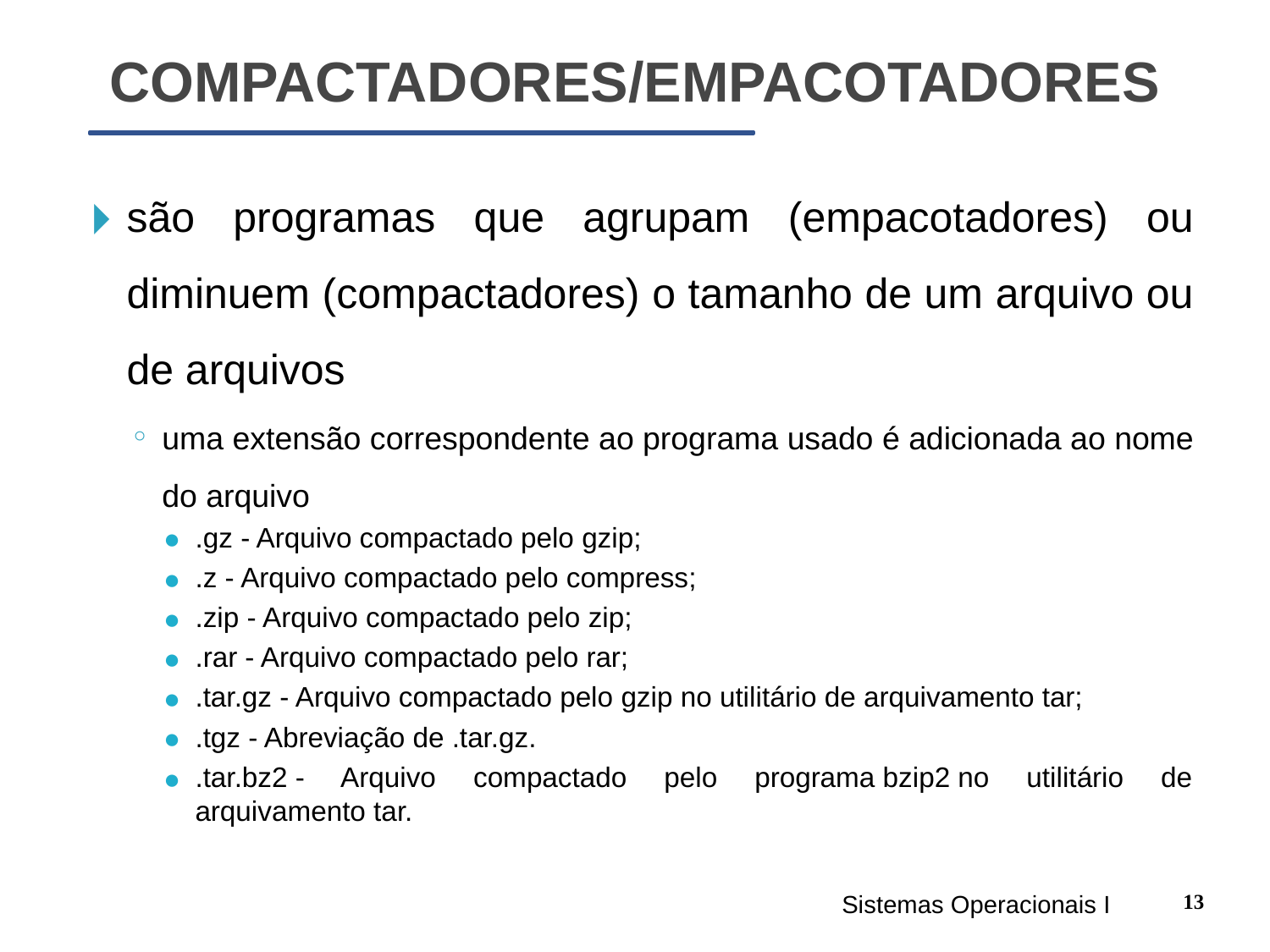

COMPACTADORES/EMPACOTADORES

são programas que agrupam (empacotadores) ou diminuem (compactadores) o tamanho de um arquivo ou de arquivos
uma extensão correspondente ao programa usado é adicionada ao nome do arquivo
.gz - Arquivo compactado pelo gzip;
.z - Arquivo compactado pelo compress;
.zip - Arquivo compactado pelo zip;
.rar - Arquivo compactado pelo rar;
.tar.gz - Arquivo compactado pelo gzip no utilitário de arquivamento tar;
.tgz - Abreviação de .tar.gz.
.tar.bz2 - Arquivo compactado pelo programa bzip2 no utilitário de arquivamento tar.
13
Sistemas Operacionais I